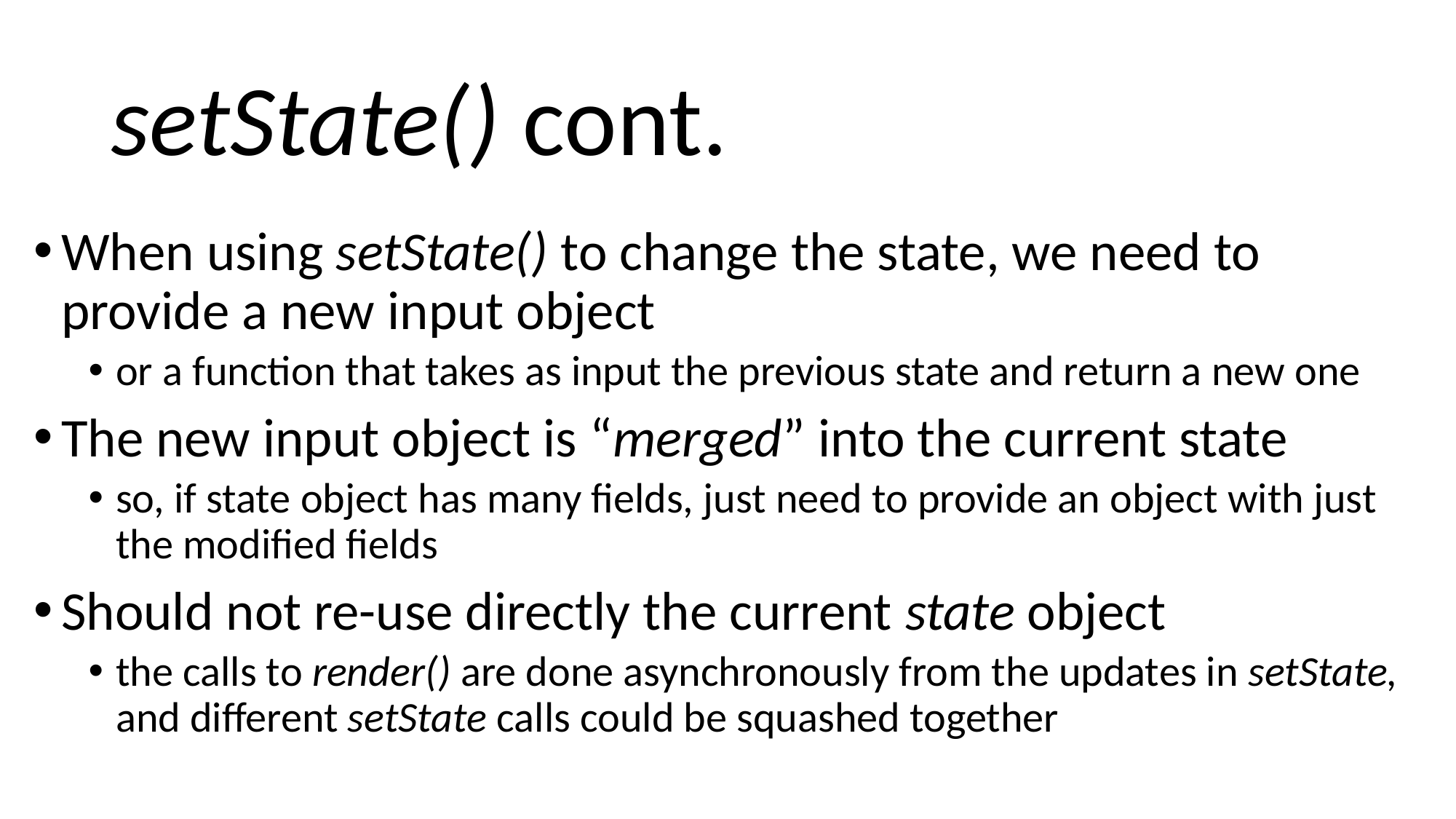

# setState() cont.
When using setState() to change the state, we need to provide a new input object
or a function that takes as input the previous state and return a new one
The new input object is “merged” into the current state
so, if state object has many fields, just need to provide an object with just the modified fields
Should not re-use directly the current state object
the calls to render() are done asynchronously from the updates in setState, and different setState calls could be squashed together